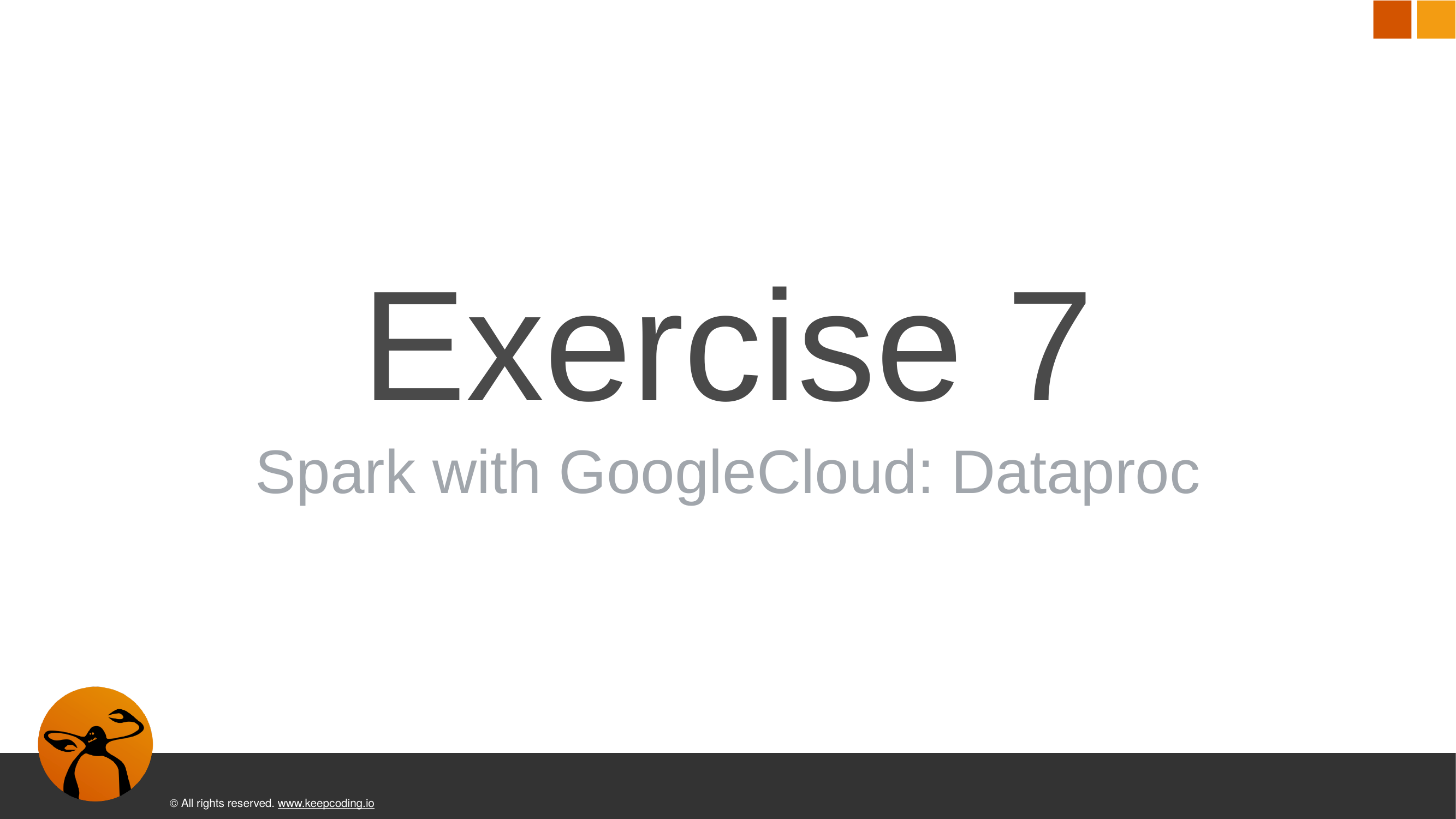

# Exercise 7 Spark with GoogleCloud: Dataproc